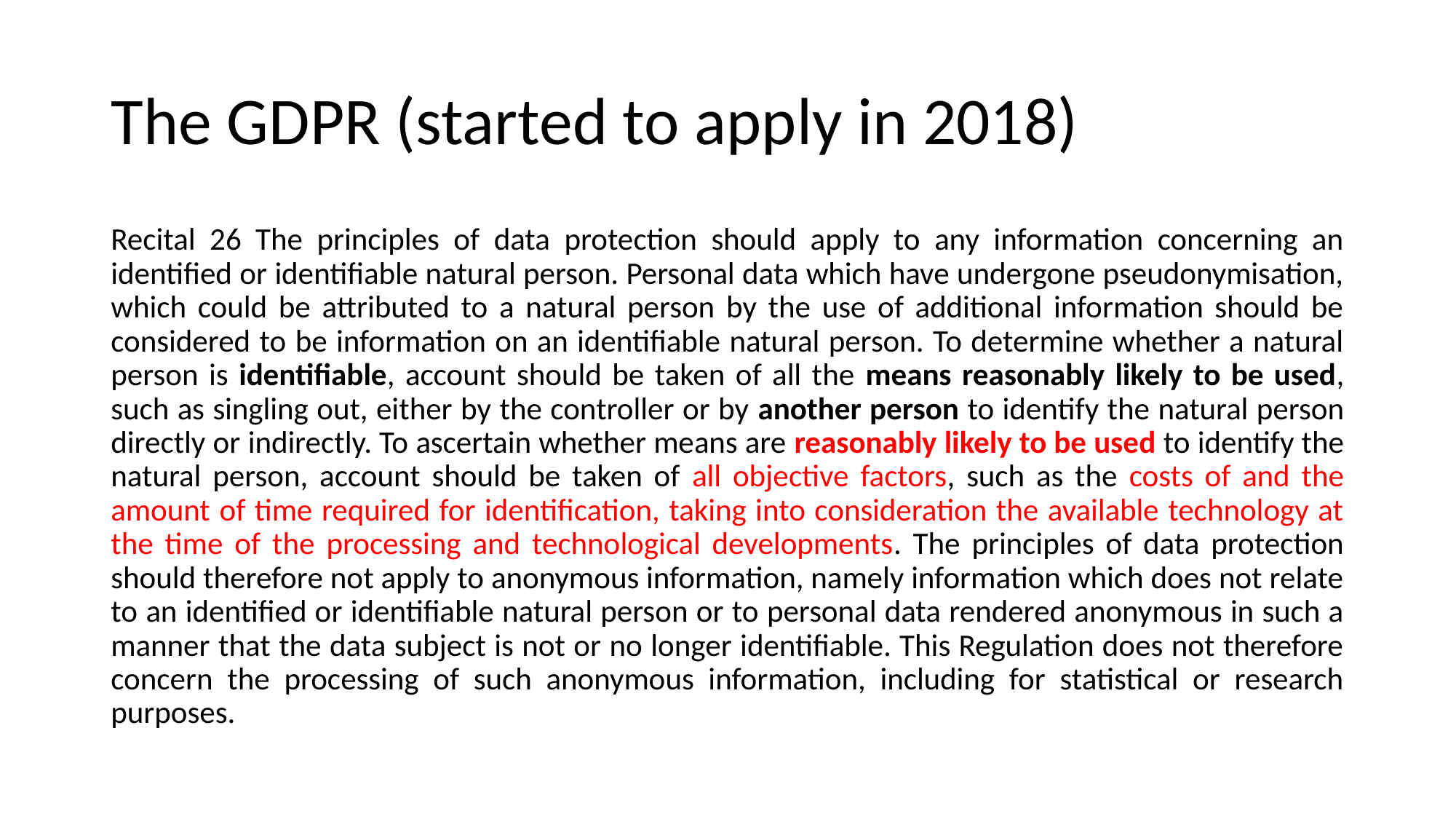

# The GDPR (started to apply in 2018)
Recital 26 The principles of data protection should apply to any information concerning an identified or identifiable natural person. Personal data which have undergone pseudonymisation, which could be attributed to a natural person by the use of additional information should be considered to be information on an identifiable natural person. To determine whether a natural person is identifiable, account should be taken of all the means reasonably likely to be used, such as singling out, either by the controller or by another person to identify the natural person directly or indirectly. To ascertain whether means are reasonably likely to be used to identify the natural person, account should be taken of all objective factors, such as the costs of and the amount of time required for identification, taking into consideration the available technology at the time of the processing and technological developments. The principles of data protection should therefore not apply to anonymous information, namely information which does not relate to an identified or identifiable natural person or to personal data rendered anonymous in such a manner that the data subject is not or no longer identifiable. This Regulation does not therefore concern the processing of such anonymous information, including for statistical or research purposes.